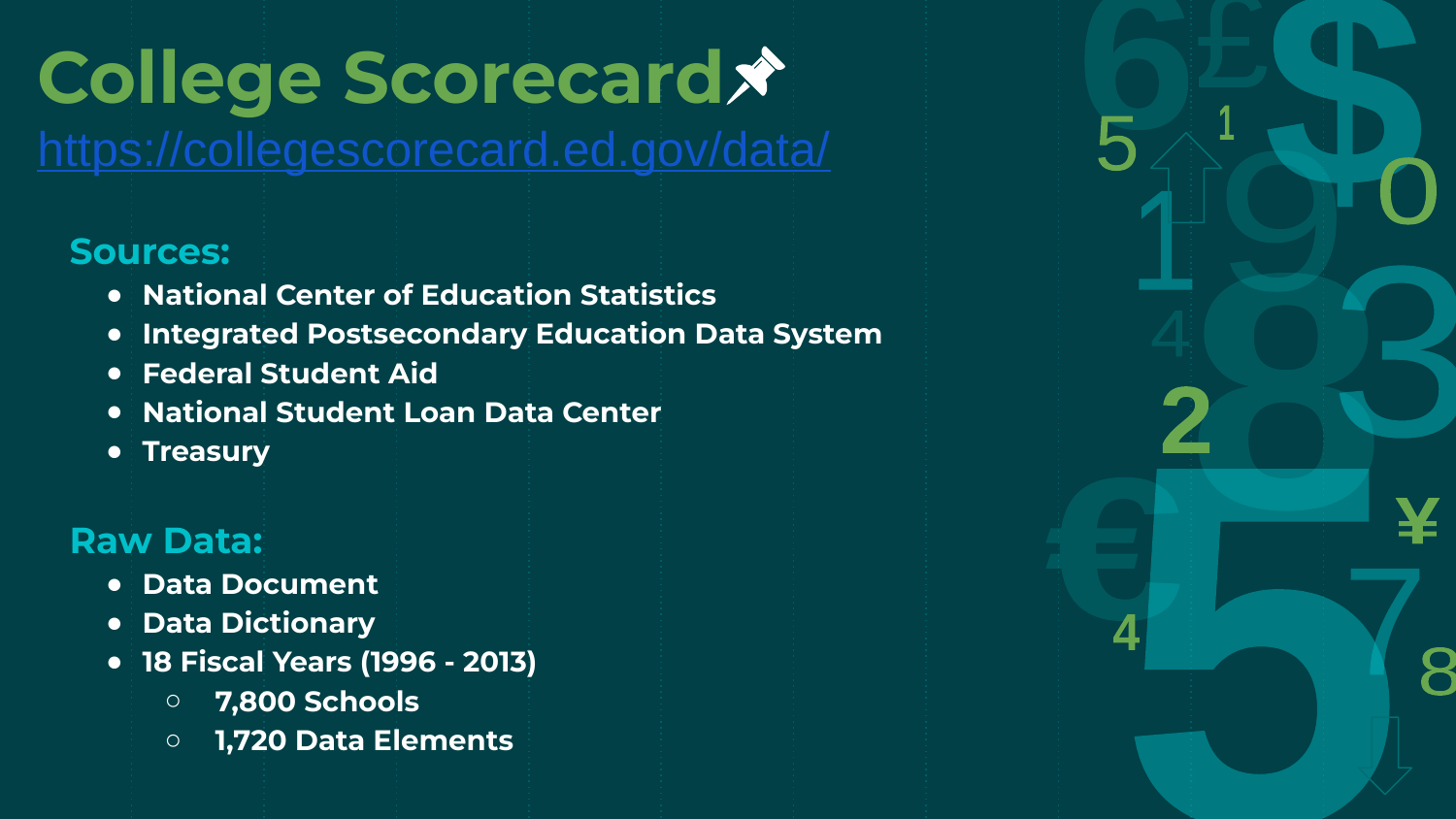

# College Scorecard
https://collegescorecard.ed.gov/data/

Sources:
National Center of Education Statistics
Integrated Postsecondary Education Data System
Federal Student Aid
National Student Loan Data Center
Treasury
Raw Data:
Data Document
Data Dictionary
18 Fiscal Years (1996 - 2013)
7,800 Schools
1,720 Data Elements